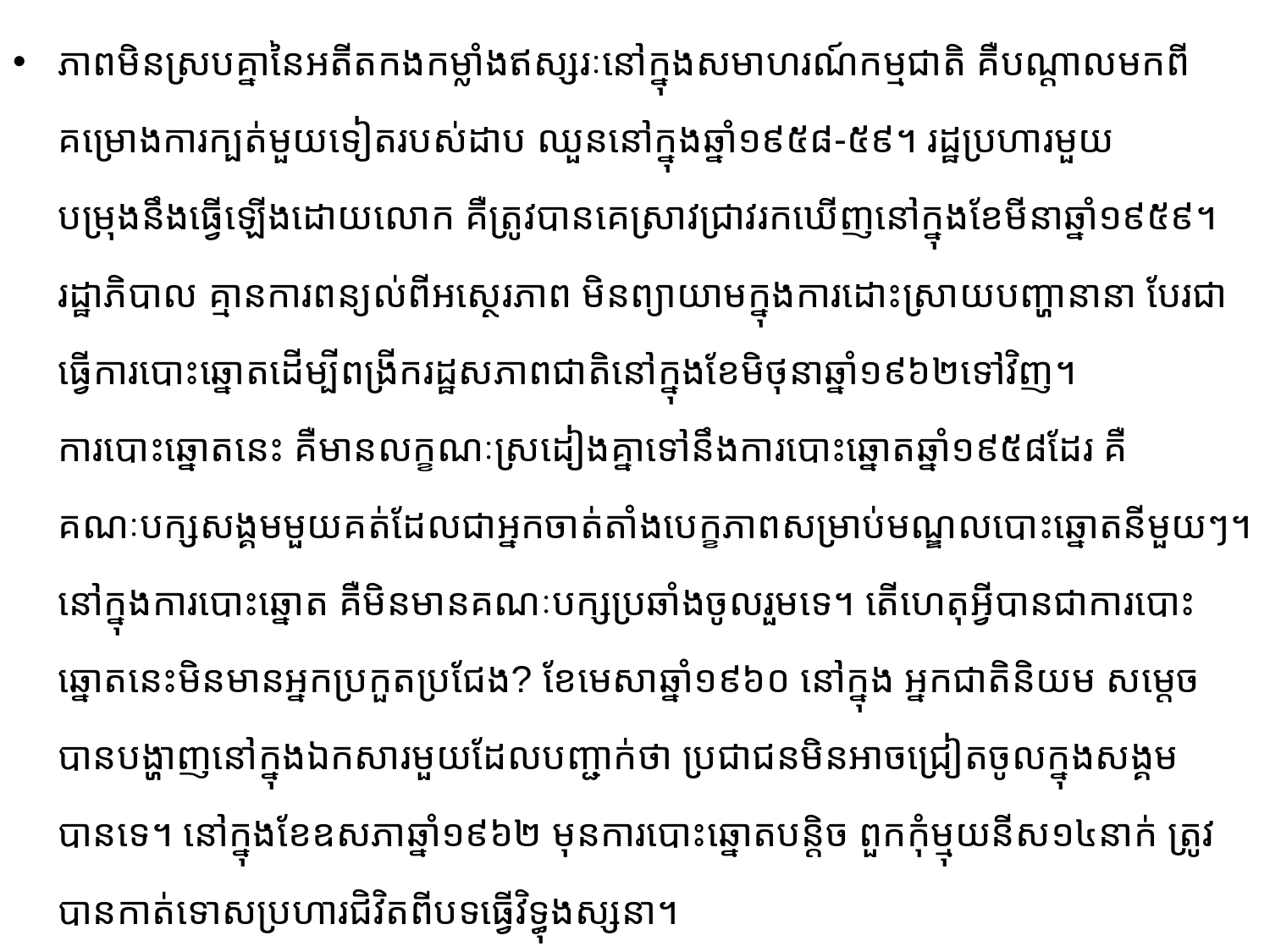

ភាពមិ​នស្រ​បគ្នា​នៃ​​អតីតកងកម្លាំង​ឥស្សរៈនៅក្នុង​សមាហរណ៍កម្មជាតិ ​​គឺបណ្តាលមកពី​គម្រោង​ការ​ក្បត់​មួយ​ទៀត​របស់​​ដាប ឈួននៅក្នុងឆ្នាំ​១៩៥៨-៥៩។ រដ្ឋប្រហារមួយ​ បម្រុងនឹងធ្វើឡើងដោយលោក គឺ​ត្រូវ​បាន​​គេ​ស្រាវជ្រាវរកឃើញ​នៅក្នុងខែ​មីនាឆ្នាំ​១៩៥៩។ រដ្ឋាភិបាល គ្មានការពន្យល់ពីអស្ថេរភាព មិនព្យា​យាម​​​ក្នុង​ការ​ដោះស្រាយបញ្ហានានា បែរជាធ្វើការបោះឆ្នោត​ដើម្បី​ពង្រីក​រដ្ឋសភាពជាតិ​នៅ​ក្នុងខែមិថុនាឆ្នាំ​១៩៦២ទៅវិញ។ ការបោះឆ្នោត​នេះ​ គឺមានលក្ខណៈស្រដៀងគ្នា​ទៅ​នឹងការ​បោះ​ឆ្នោតឆ្នាំ​១៩៥៨ដែរ គឺគណៈបក្សសង្គម​មួយ​គត់​ដែល​ជាអ្នក​ចាត់តាំងបេក្ខភាព​សម្រាប់មណ្ឌល​បោះឆ្នោត​នី​មួយៗ។ នៅក្នុងការបោះឆ្នោត​ គឺមិនមានគណៈបក្ស​ប្រឆាំងចូល​រួមទេ។ តើហេតុអ្វីបានជាការ​បោះ​ឆ្នោត​នេះមិនមានអ្នកប្រកួតប្រជែង? ខែ​មេសាឆ្នាំ​១៩៦០ នៅក្នុង អ្នក​ជាតិ​និយម សម្តេចបានបង្ហាញ​នៅក្នុង​ឯកសារមួយដែលបញ្ជាក់ថា ប្រជាជន​មិនអាចជ្រៀតចូលក្នុងសង្គម បានទេ។ នៅក្នុងខែ​ឧសភាឆ្នាំ​១៩៦២ មុនការបោះឆ្នោតបន្តិច ពួកកុំម្មុយនីស​១៤នាក់ ​ត្រូវ​បាន​កាត់​ទោស​ប្រហារជិវិតពីបទធ្វើវិទ្ធុងស្សនា។